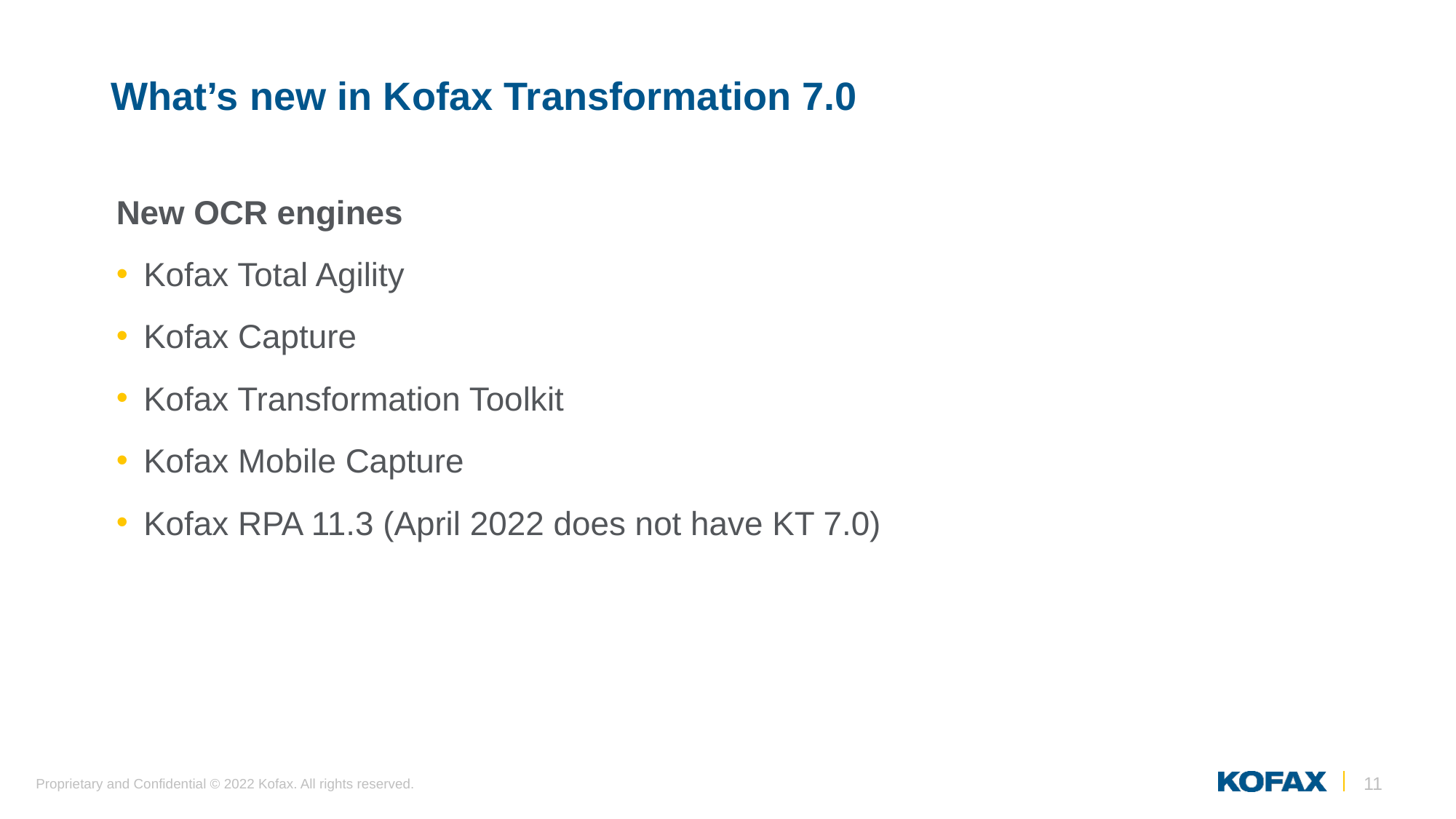

# What’s new in Kofax Transformation 7.0
New OCR engines
Kofax Total Agility
Kofax Capture
Kofax Transformation Toolkit
Kofax Mobile Capture
Kofax RPA 11.3 (April 2022 does not have KT 7.0)